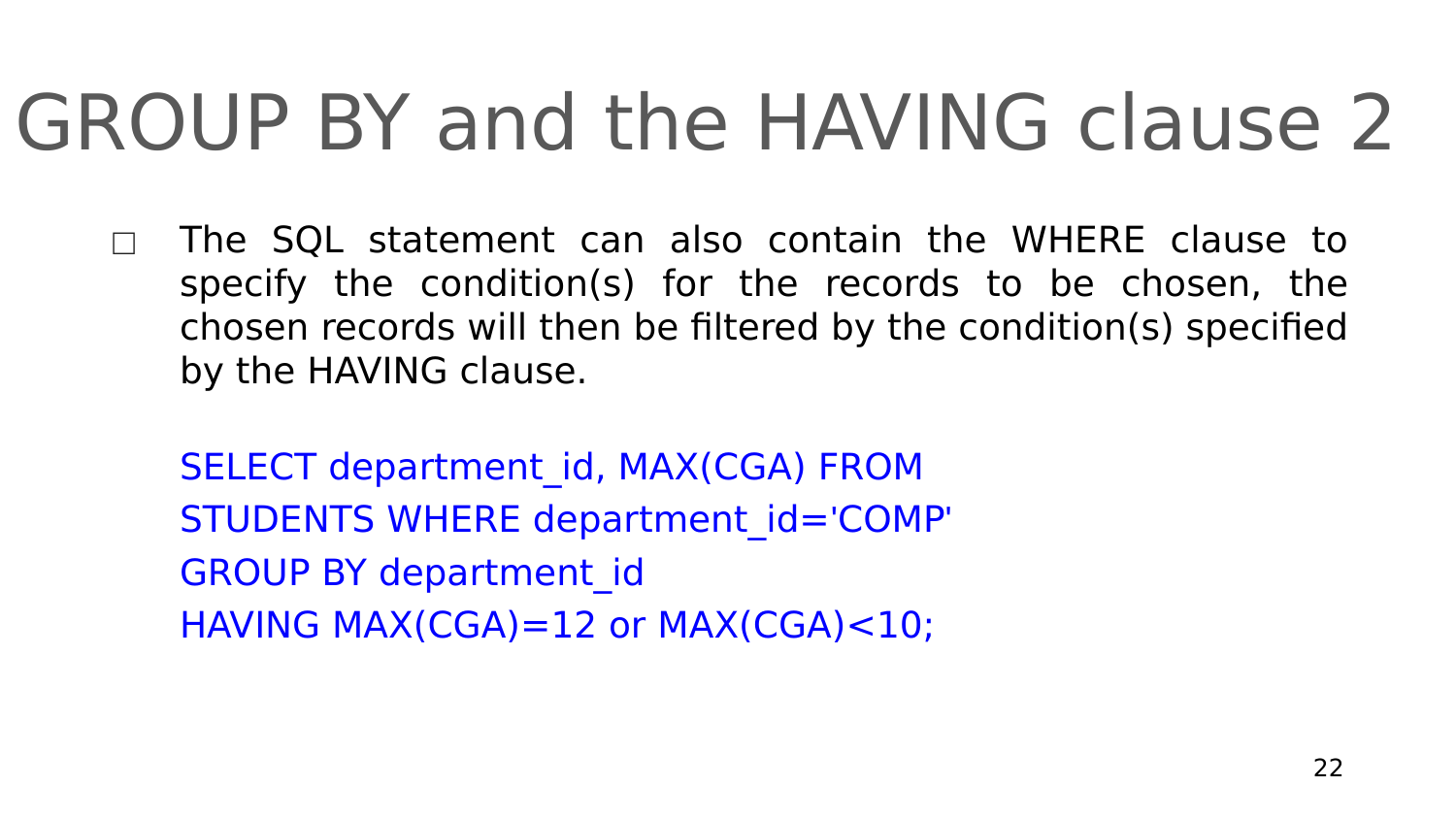

# GROUP BY and the HAVING clause 2
The SQL statement can also contain the WHERE clause to specify the condition(s) for the records to be chosen, the chosen records will then be filtered by the condition(s) specified by the HAVING clause.

SELECT department_id, MAX(CGA) FROM
STUDENTS WHERE department_id='COMP'
GROUP BY department_id
HAVING MAX(CGA)=12 or MAX(CGA)<10;

22